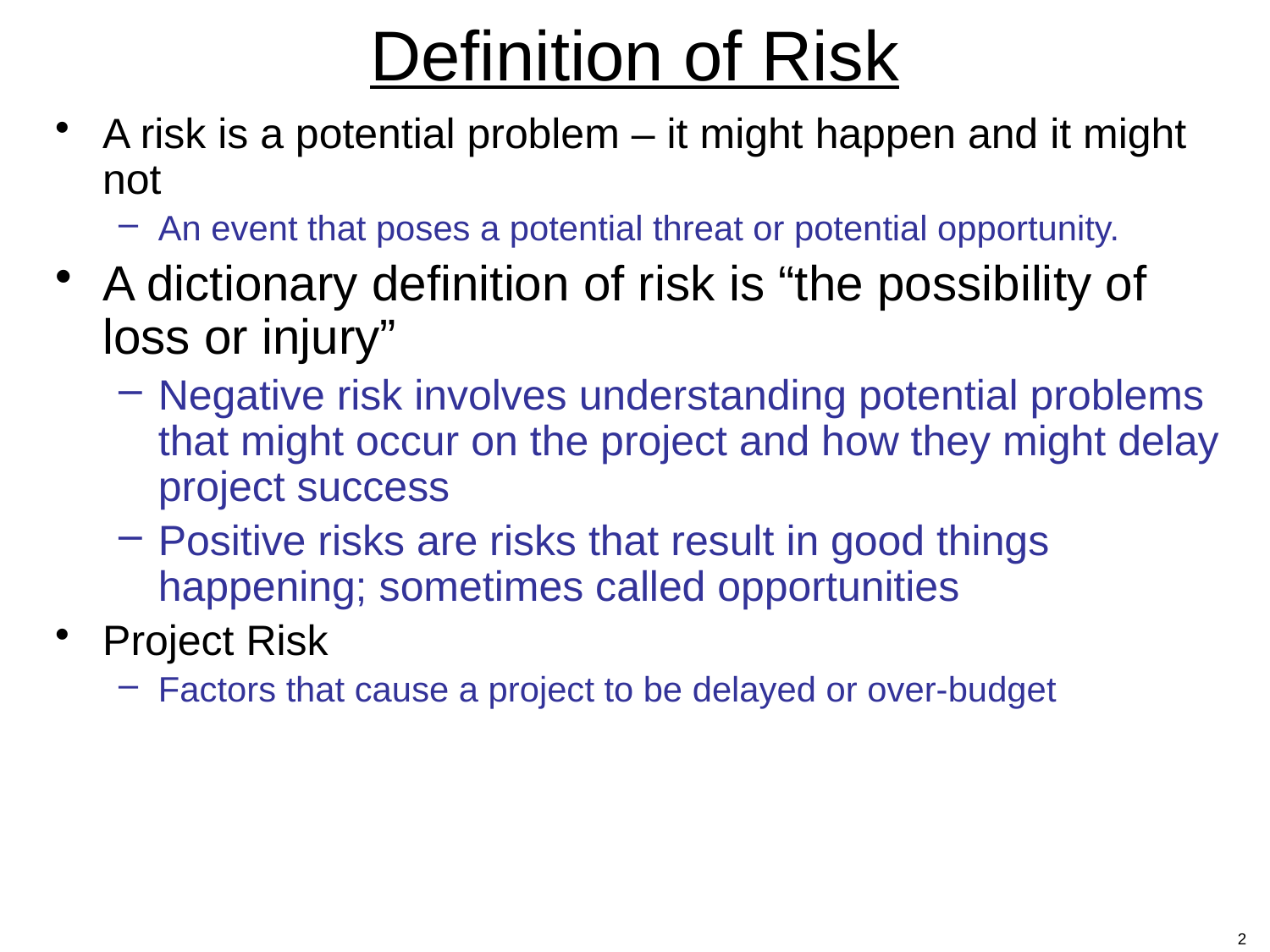

Definition of Risk
A risk is a potential problem – it might happen and it might not
An event that poses a potential threat or potential opportunity.
A dictionary definition of risk is “the possibility of loss or injury”
Negative risk involves understanding potential problems that might occur on the project and how they might delay project success
Positive risks are risks that result in good things happening; sometimes called opportunities
Project Risk
Factors that cause a project to be delayed or over-budget
2